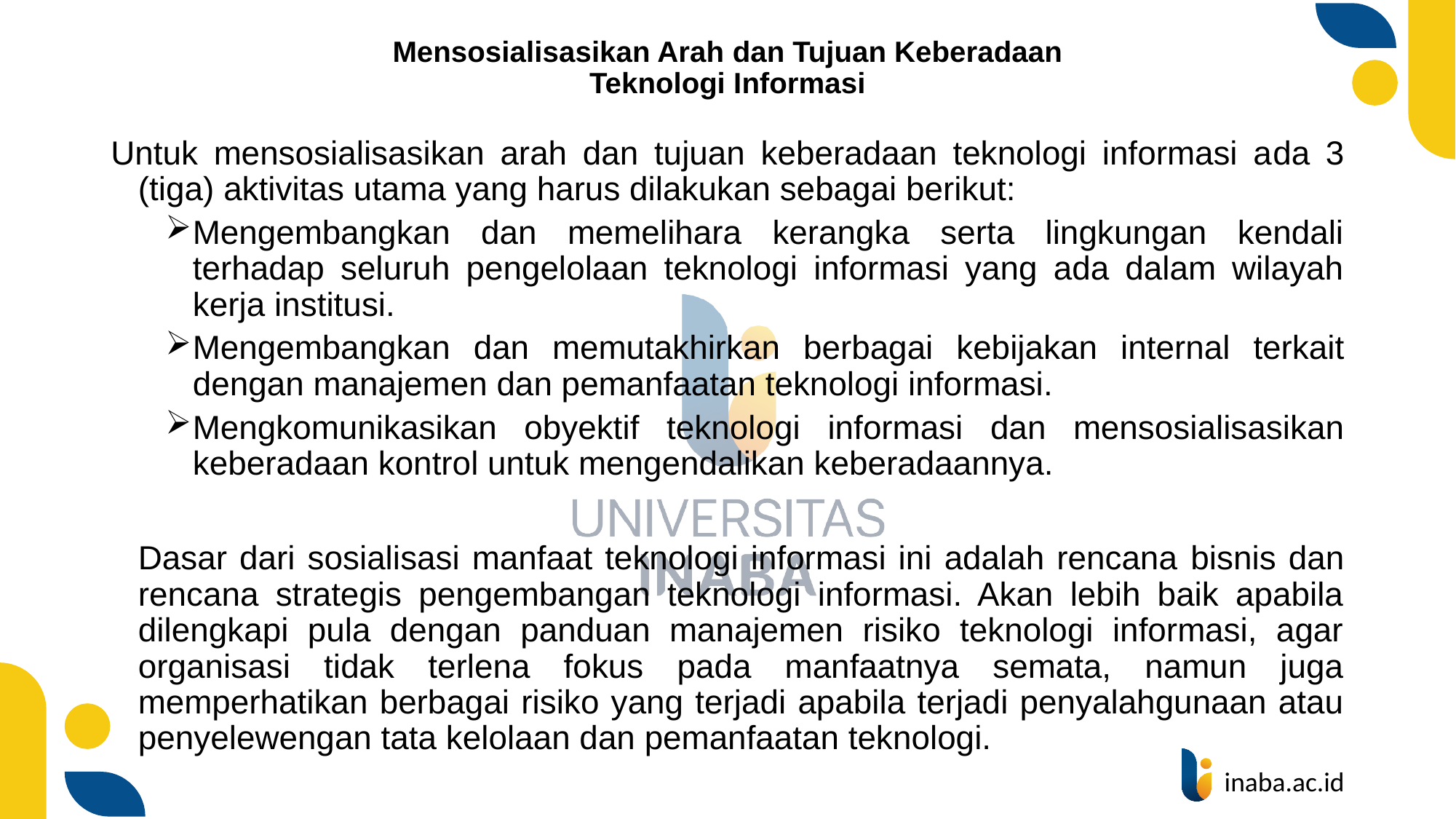

# Mensosialisasikan Arah dan Tujuan Keberadaan Teknologi Informasi
Untuk mensosialisasikan arah dan tujuan keberadaan teknologi informasi ada 3 (tiga) aktivitas utama yang harus dilakukan sebagai berikut:
Mengembangkan dan memelihara kerangka serta lingkungan kendali terhadap seluruh pengelolaan teknologi informasi yang ada dalam wilayah kerja institusi.
Mengembangkan dan memutakhirkan berbagai kebijakan internal terkait dengan manajemen dan pemanfaatan teknologi informasi.
Mengkomunikasikan obyektif teknologi informasi dan mensosialisasikan
keberadaan kontrol untuk mengendalikan keberadaannya.

	Dasar dari sosialisasi manfaat teknologi informasi ini adalah rencana bisnis dan rencana strategis pengembangan teknologi informasi. Akan lebih baik apabila dilengkapi pula dengan panduan manajemen risiko teknologi informasi, agar organisasi tidak terlena fokus pada manfaatnya semata, namun juga memperhatikan berbagai risiko yang terjadi apabila terjadi penyalahgunaan atau penyelewengan tata kelolaan dan pemanfaatan teknologi.